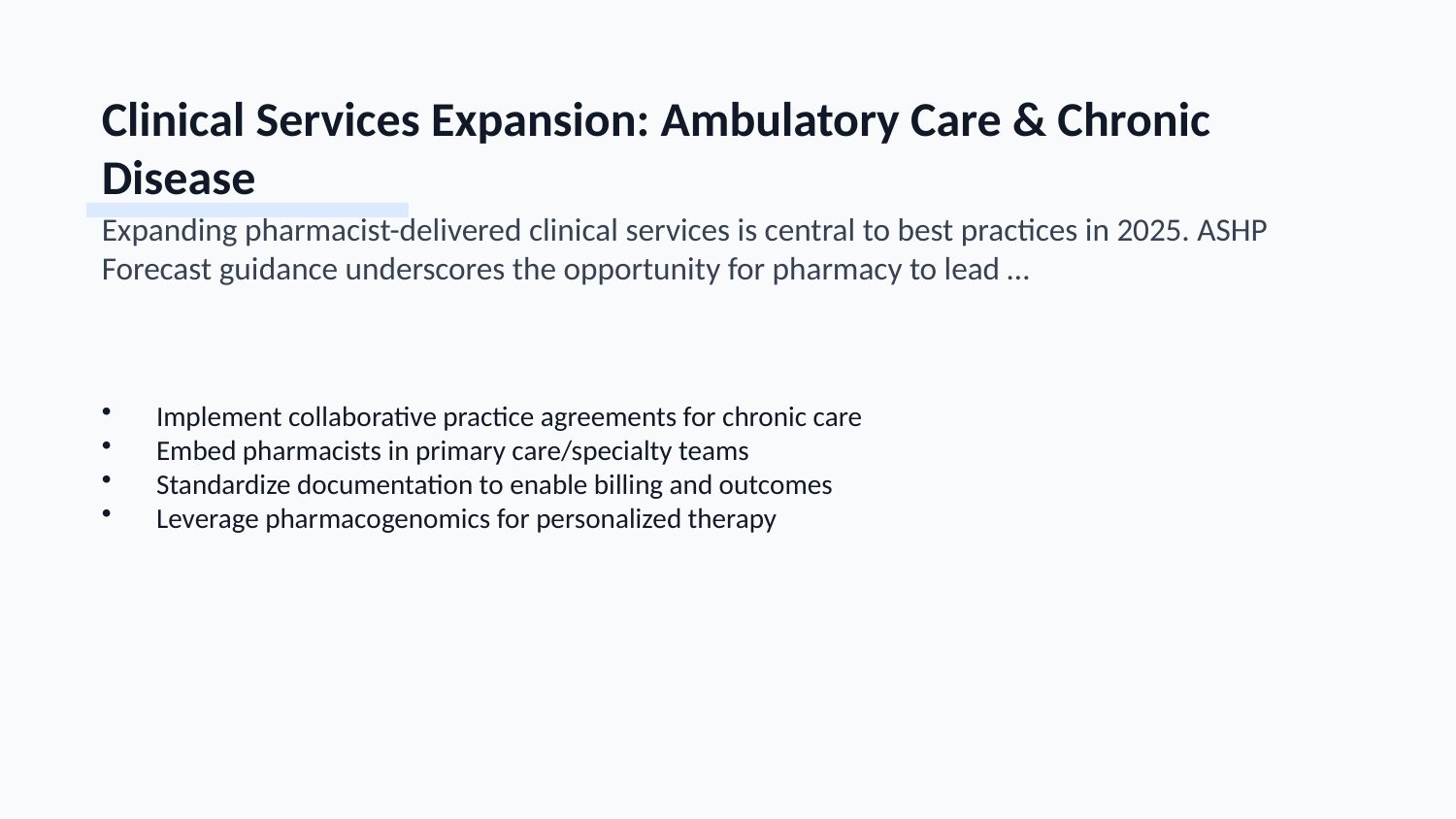

Clinical Services Expansion: Ambulatory Care & Chronic Disease

Expanding pharmacist-delivered clinical services is central to best practices in 2025. ASHP Forecast guidance underscores the opportunity for pharmacy to lead …
Implement collaborative practice agreements for chronic care
Embed pharmacists in primary care/specialty teams
Standardize documentation to enable billing and outcomes
Leverage pharmacogenomics for personalized therapy